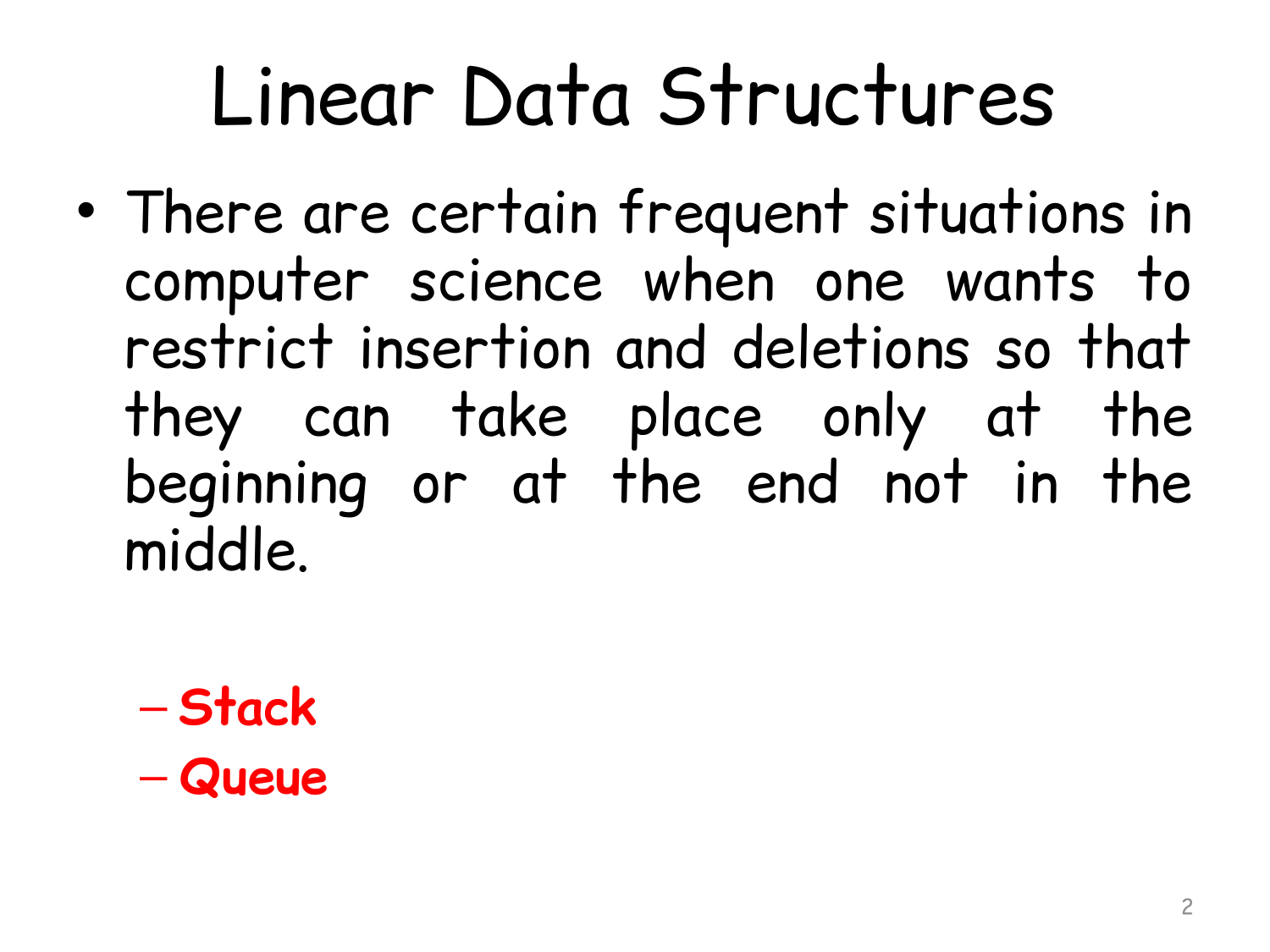

# Linear Data Structures
There are certain frequent situations in computer science when one wants to restrict insertion and deletions so that they can take place only at the beginning or at the end not in the middle.

Stack
Queue
2